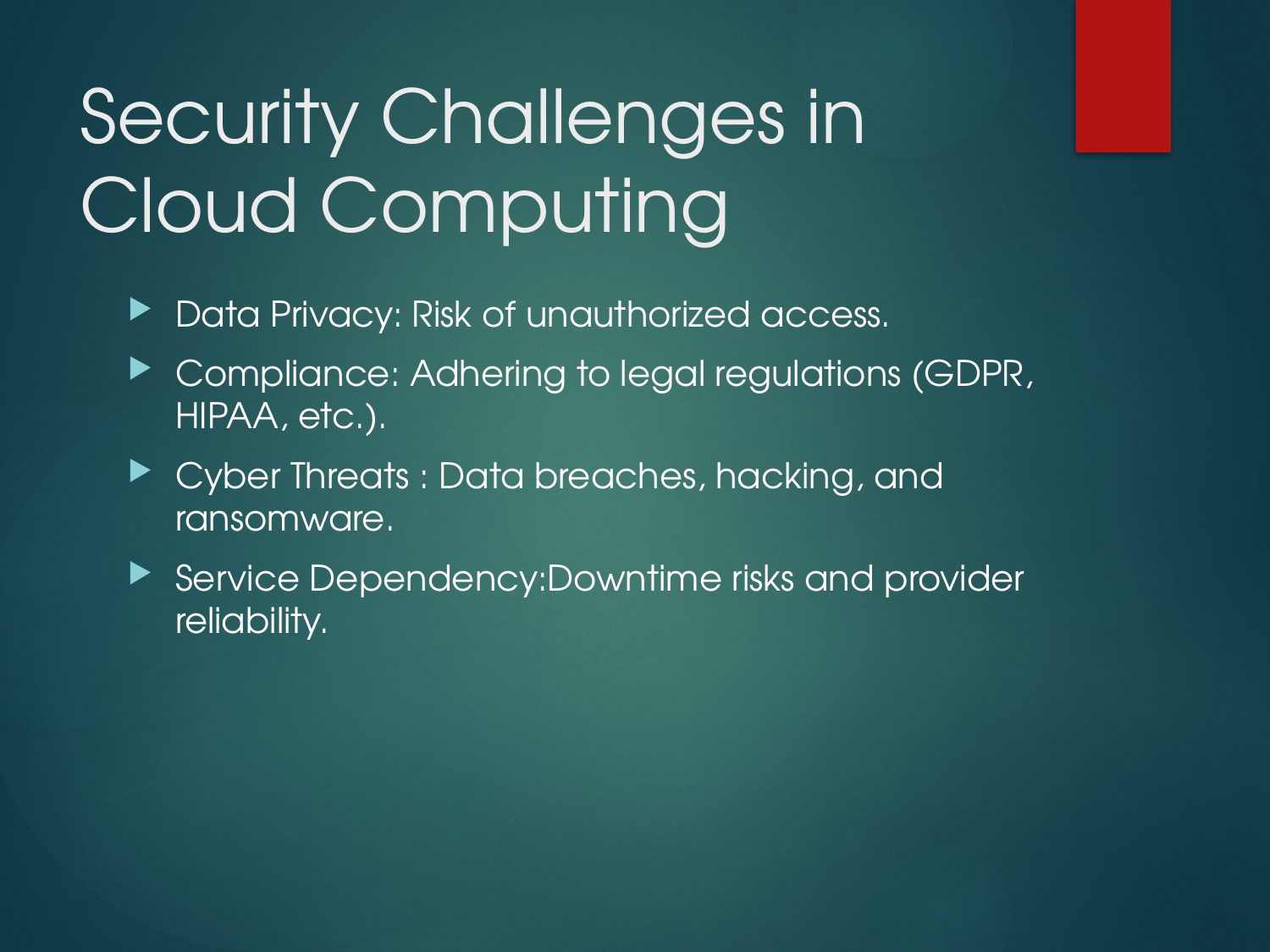

# Security Challenges in Cloud Computing
Data Privacy: Risk of unauthorized access.
Compliance: Adhering to legal regulations (GDPR, HIPAA, etc.).
Cyber Threats : Data breaches, hacking, and ransomware.
Service Dependency:Downtime risks and provider reliability.